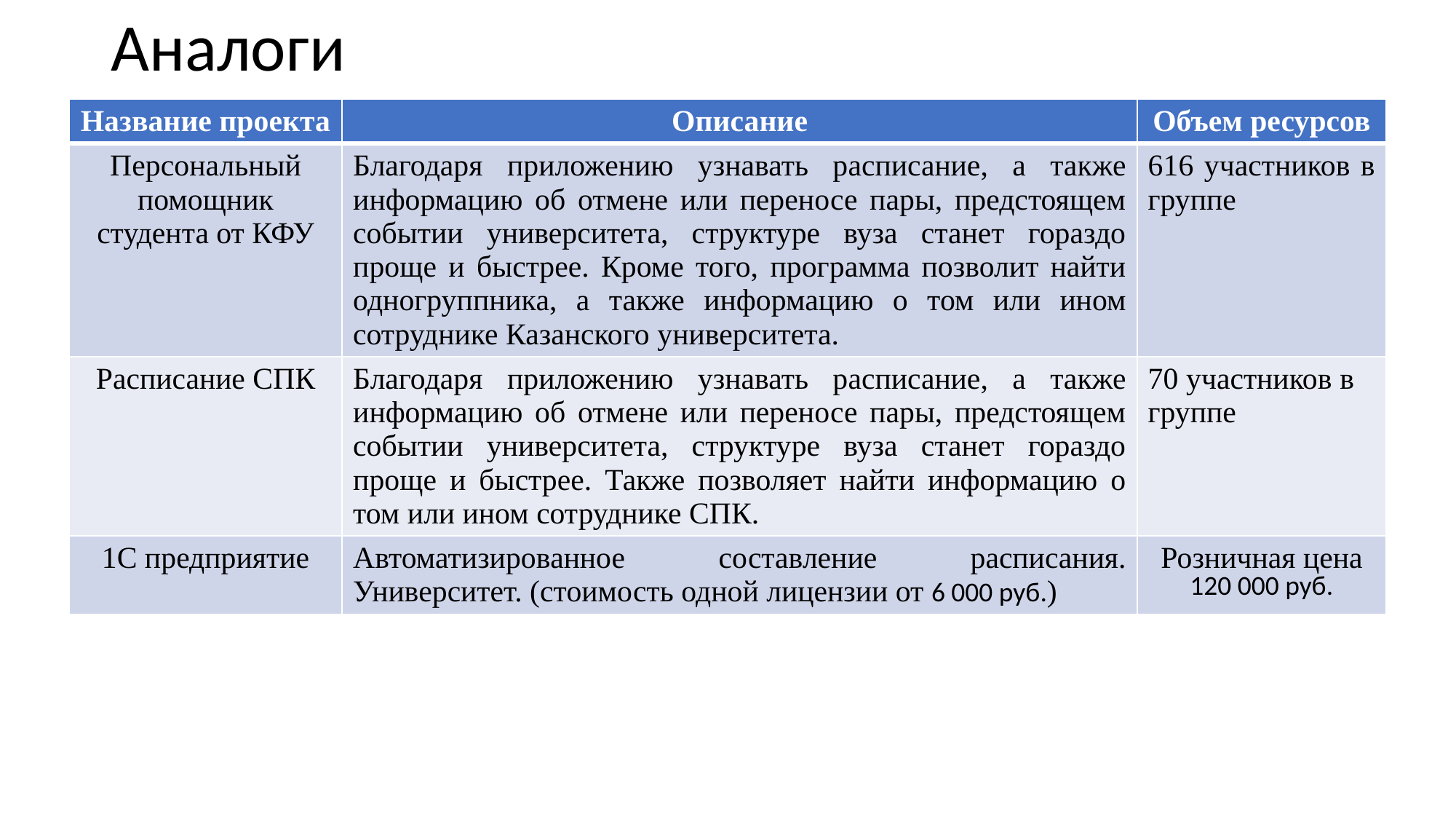

# Аналоги
| Название проекта | Описание | Объем ресурсов |
| --- | --- | --- |
| Персональный помощник студента от КФУ | Благодаря приложению узнавать расписание, а также информацию об отмене или переносе пары, предстоящем событии университета, структуре вуза станет гораздо проще и быстрее. Кроме того, программа позволит найти одногруппника, а также информацию о том или ином сотруднике Казанского университета. | 616 участников в группе |
| Расписание СПК | Благодаря приложению узнавать расписание, а также информацию об отмене или переносе пары, предстоящем событии университета, структуре вуза станет гораздо проще и быстрее. Также позволяет найти информацию о том или ином сотруднике СПК. | 70 участников в группе |
| 1С предприятие | Автоматизированное составление расписания. Университет. (стоимость одной лицензии от 6 000 руб.) | Розничная цена 120 000 руб. |